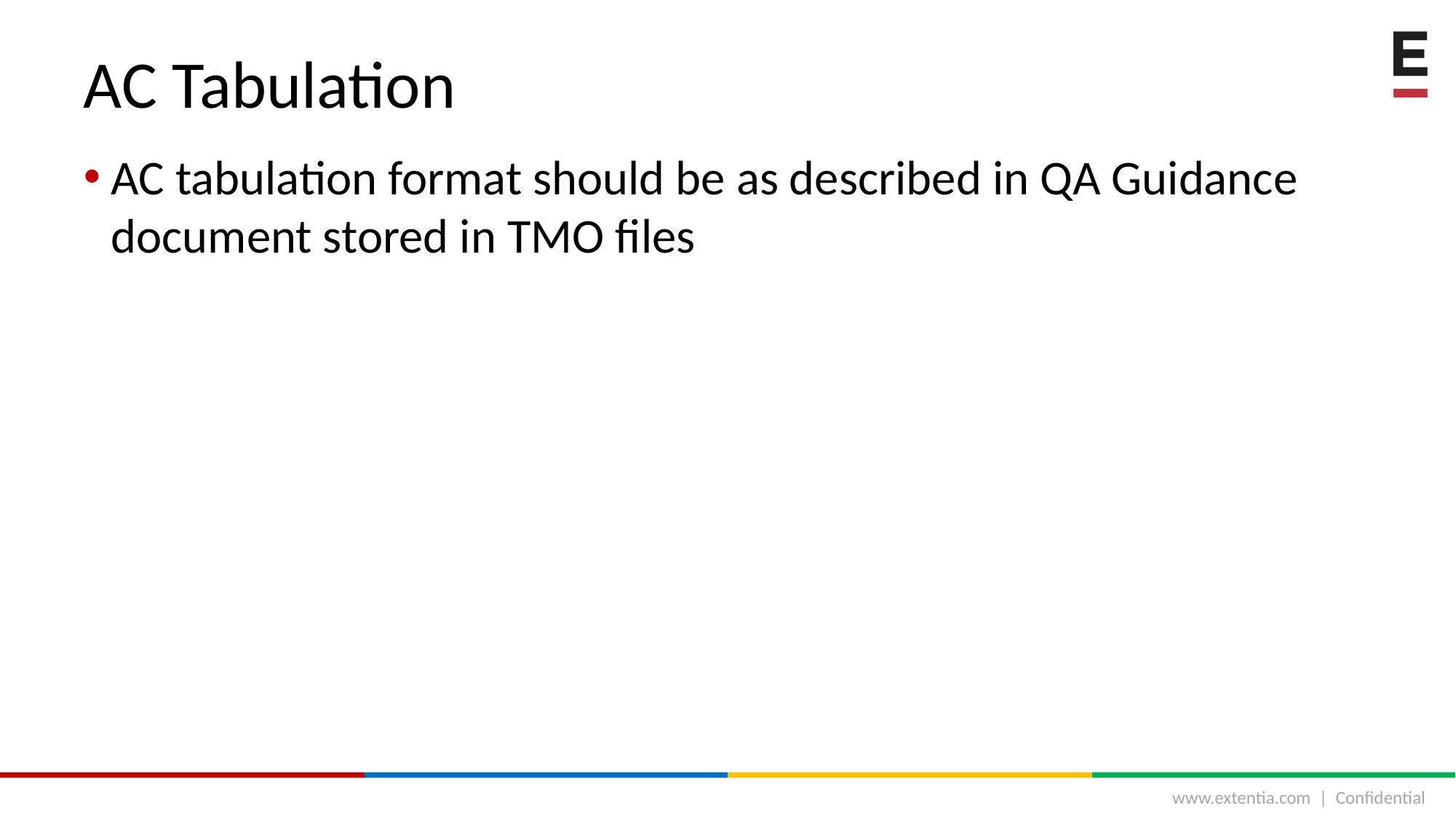

# AC Tabulation
AC tabulation format should be as described in QA Guidance document stored in TMO files